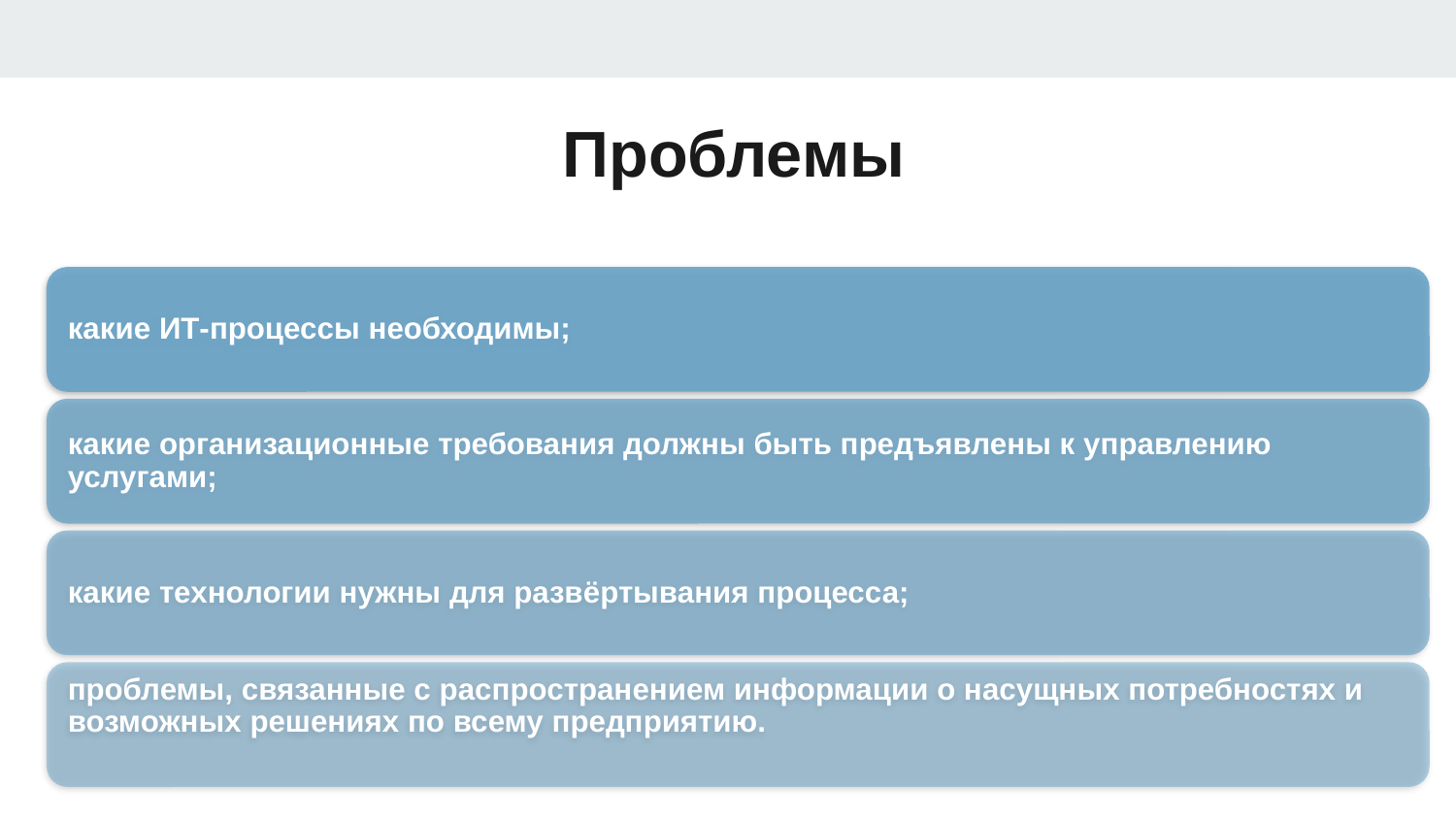

# Проблемы
какие ИТ-процессы необходимы;
какие организационные требования должны быть предъявлены к управлению услугами;
какие технологии нужны для развёртывания процесса;
проблемы, связанные с распространением информации о насущных потребностях и возможных решениях по всему предприятию.